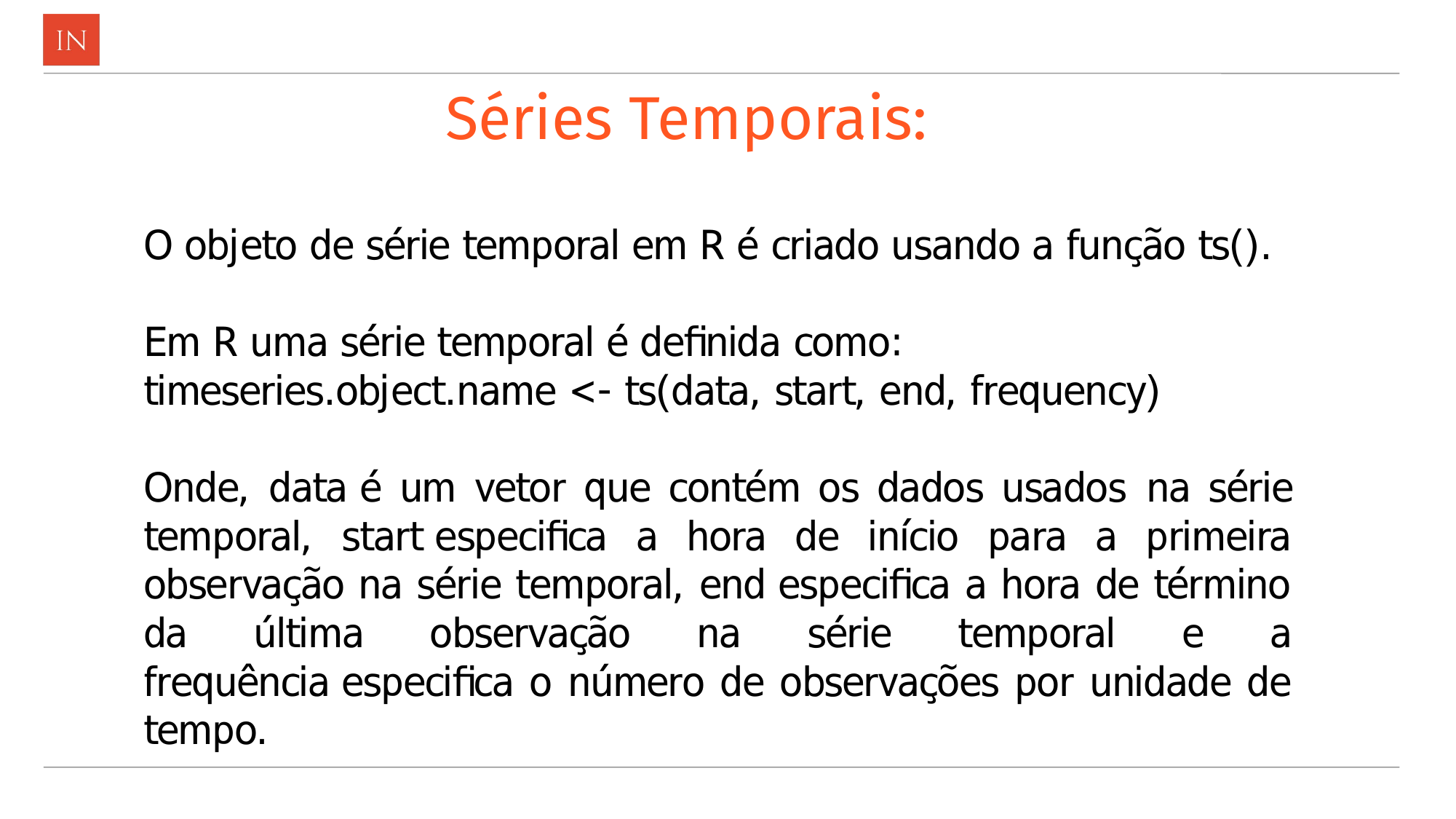

# Séries Temporais:
O objeto de série temporal em R é criado usando a função ts().

Em R uma série temporal é definida como:
timeseries.object.name <- ts(data, start, end, frequency)

Onde, data é um vetor que contém os dados usados ​​na série temporal, start especifica a hora de início para a primeira observação na série temporal, end especifica a hora de término da última observação na série temporal e a frequência especifica o número de observações por unidade de tempo.